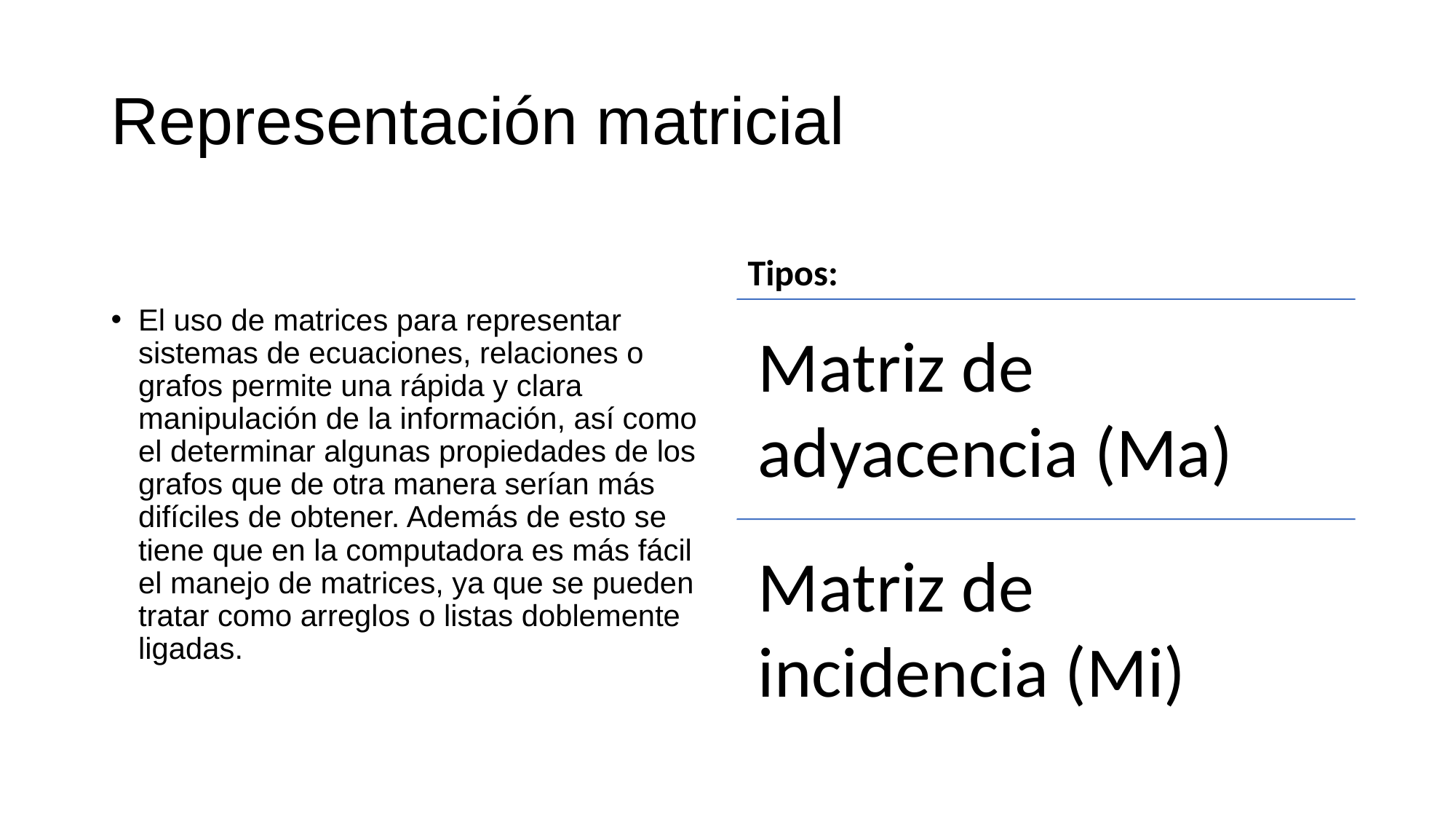

# Representación matricial
Tipos:
El uso de matrices para representar sistemas de ecuaciones, relaciones o grafos permite una rápida y clara manipulación de la información, así como el determinar algunas propiedades de los grafos que de otra manera serían más difíciles de obtener. Además de esto se tiene que en la computadora es más fácil el manejo de matrices, ya que se pueden tratar como arreglos o listas doblemente ligadas.
Matriz de adyacencia (Ma)
Matriz de incidencia (Mi)